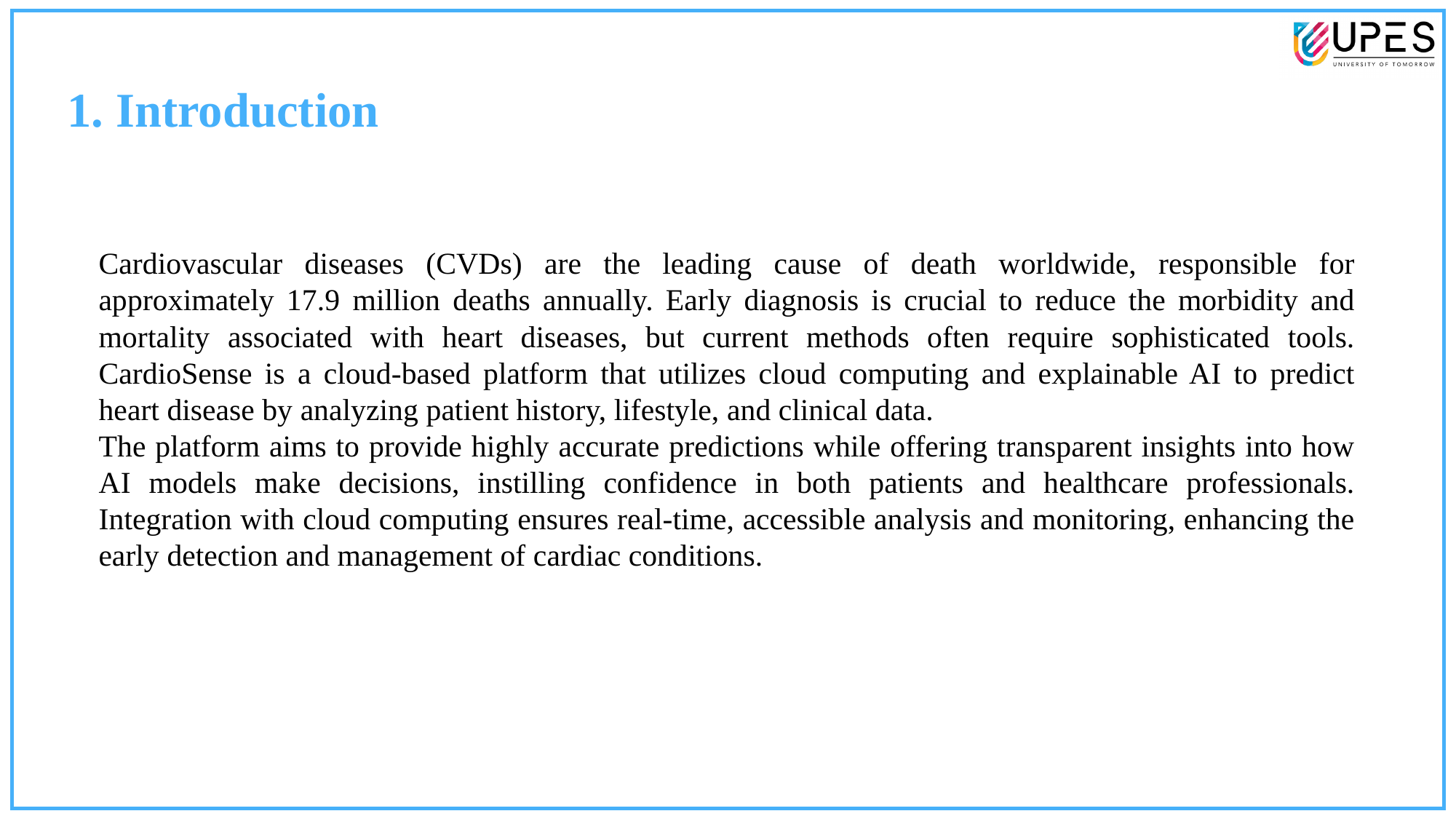

1. Introduction
Cardiovascular diseases (CVDs) are the leading cause of death worldwide, responsible for approximately 17.9 million deaths annually. Early diagnosis is crucial to reduce the morbidity and mortality associated with heart diseases, but current methods often require sophisticated tools. CardioSense is a cloud-based platform that utilizes cloud computing and explainable AI to predict heart disease by analyzing patient history, lifestyle, and clinical data.
The platform aims to provide highly accurate predictions while offering transparent insights into how AI models make decisions, instilling confidence in both patients and healthcare professionals. Integration with cloud computing ensures real-time, accessible analysis and monitoring, enhancing the early detection and management of cardiac conditions.